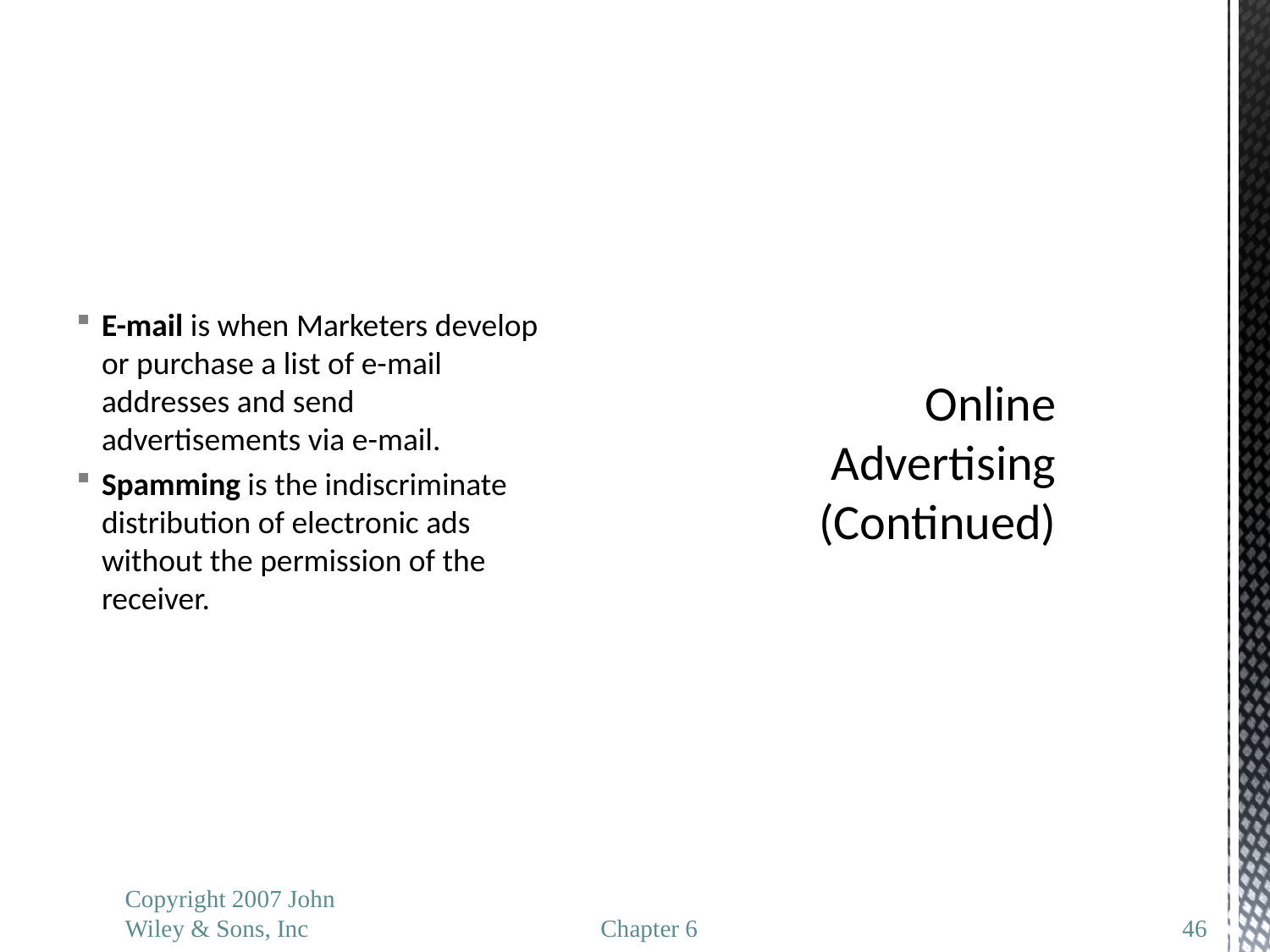

E-mail is when Marketers develop or purchase a list of e-mail addresses and send advertisements via e-mail.
Spamming is the indiscriminate distribution of electronic ads without the permission of the receiver.
# Online Advertising (Continued)
Copyright 2007 John Wiley & Sons, Inc
Chapter 6
46